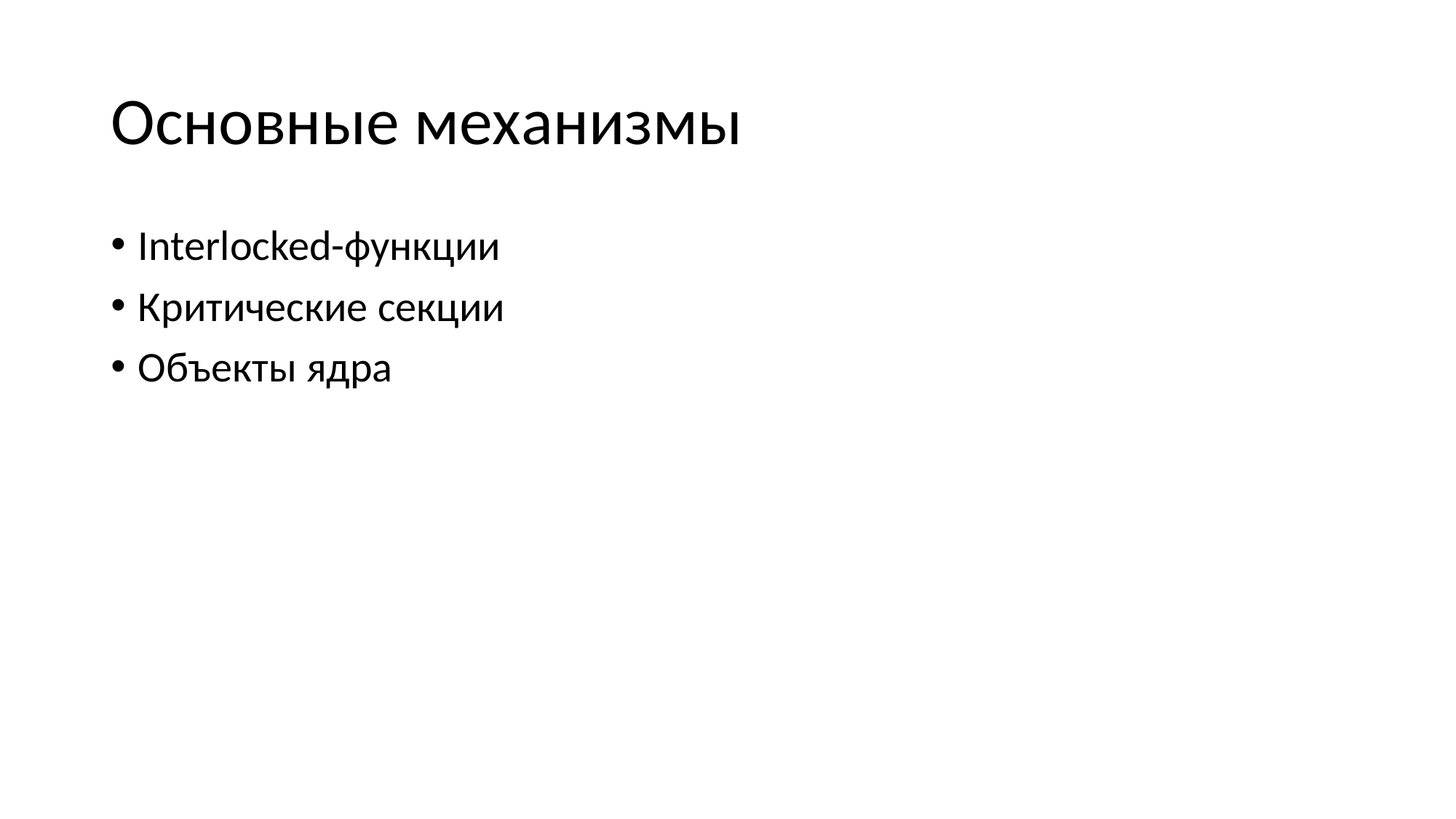

# Основные механизмы
Interlocked-функции
Критические секции
Объекты ядра